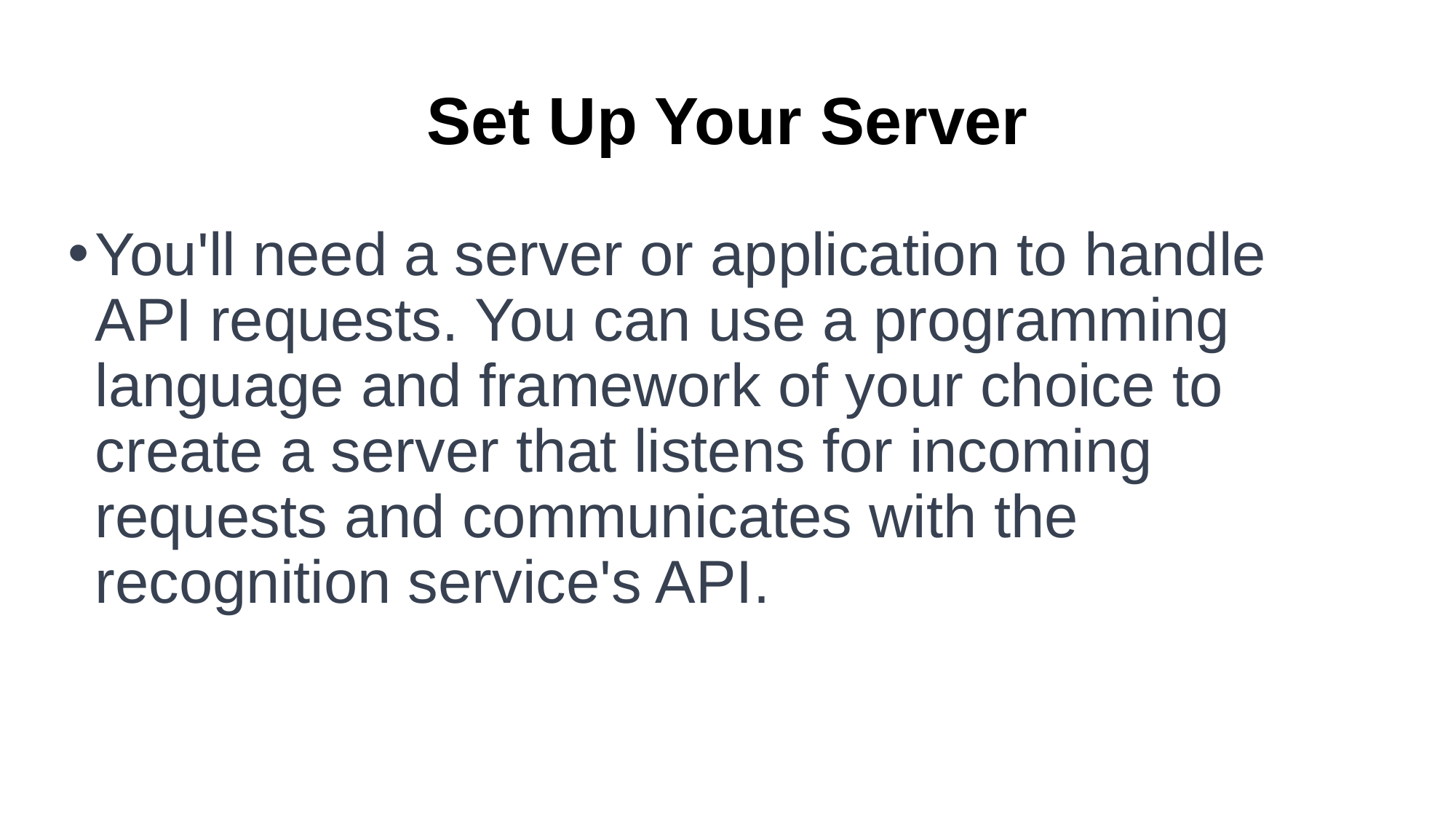

# Set Up Your Server
You'll need a server or application to handle API requests. You can use a programming language and framework of your choice to create a server that listens for incoming requests and communicates with the recognition service's API.